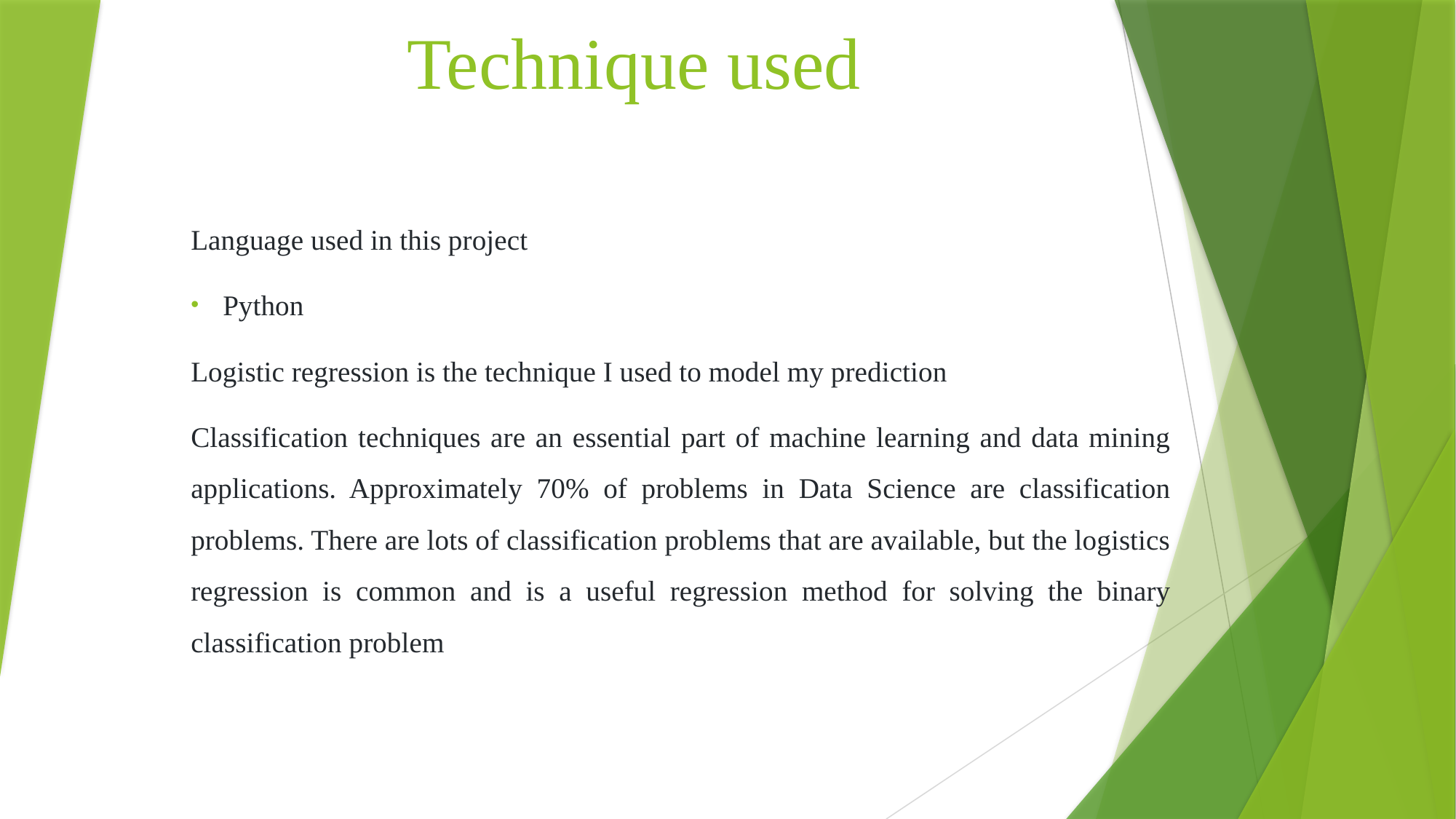

# Technique used

Language used in this project
Python
Logistic regression is the technique I used to model my prediction
Classification techniques are an essential part of machine learning and data mining applications. Approximately 70% of problems in Data Science are classification problems. There are lots of classification problems that are available, but the logistics regression is common and is a useful regression method for solving the binary classification problem